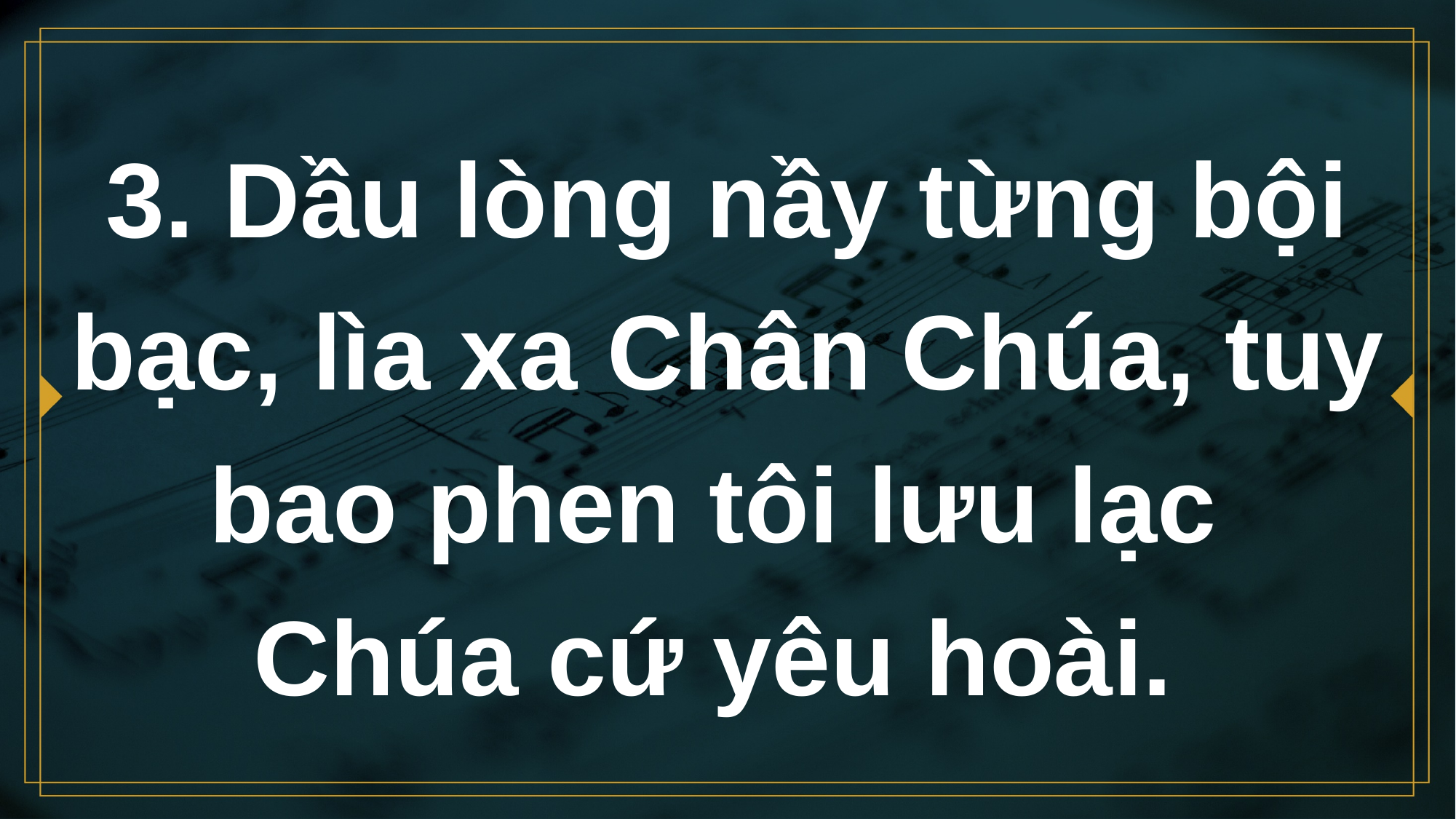

# 3. Dầu lòng nầy từng bội bạc, lìa xa Chân Chúa, tuy bao phen tôi lưu lạc Chúa cứ yêu hoài.